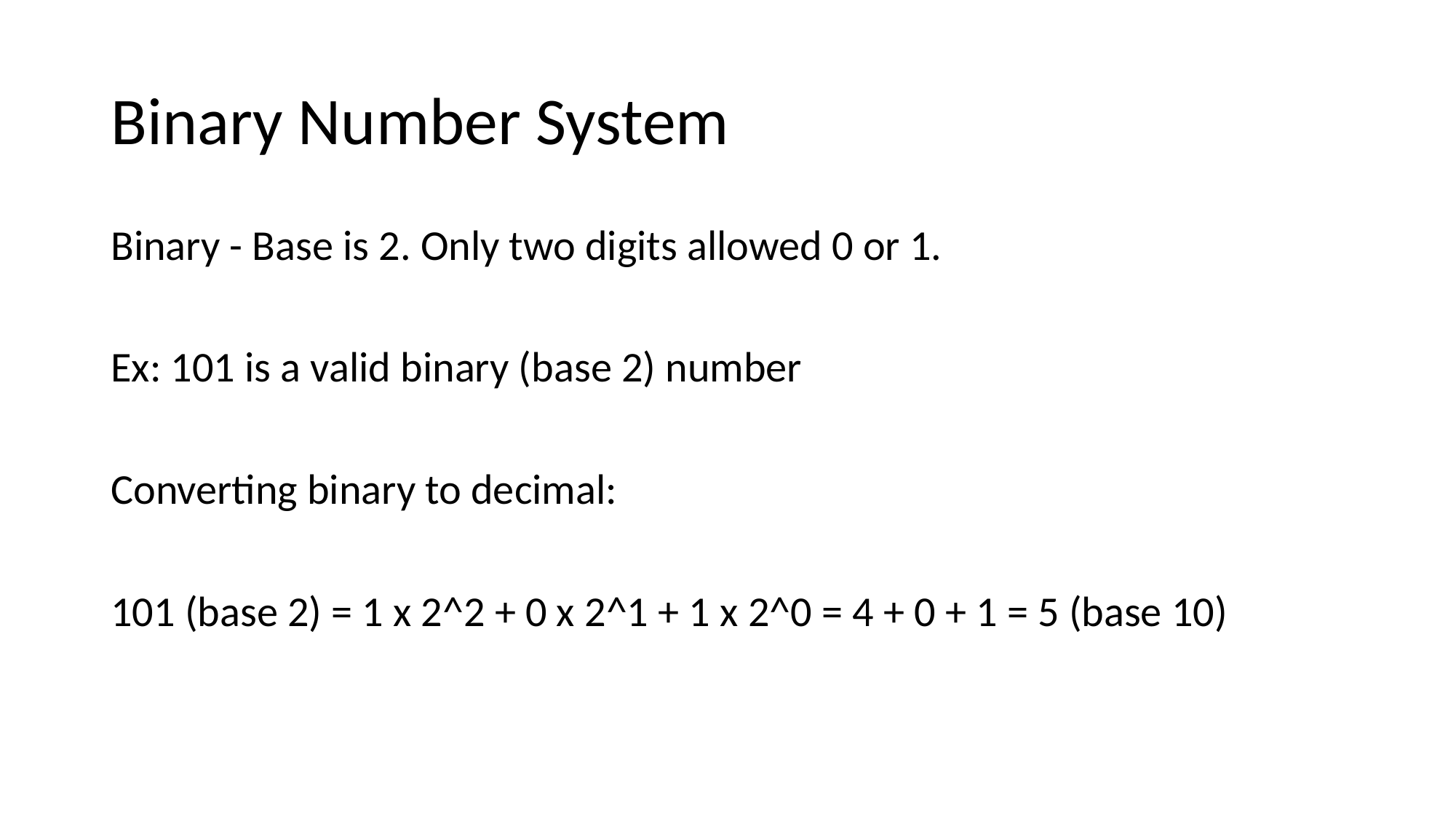

# Binary Number System
Binary - Base is 2. Only two digits allowed 0 or 1.

Ex: 101 is a valid binary (base 2) number

Converting binary to decimal:

101 (base 2) = 1 x 2^2 + 0 x 2^1 + 1 x 2^0 = 4 + 0 + 1 = 5 (base 10)